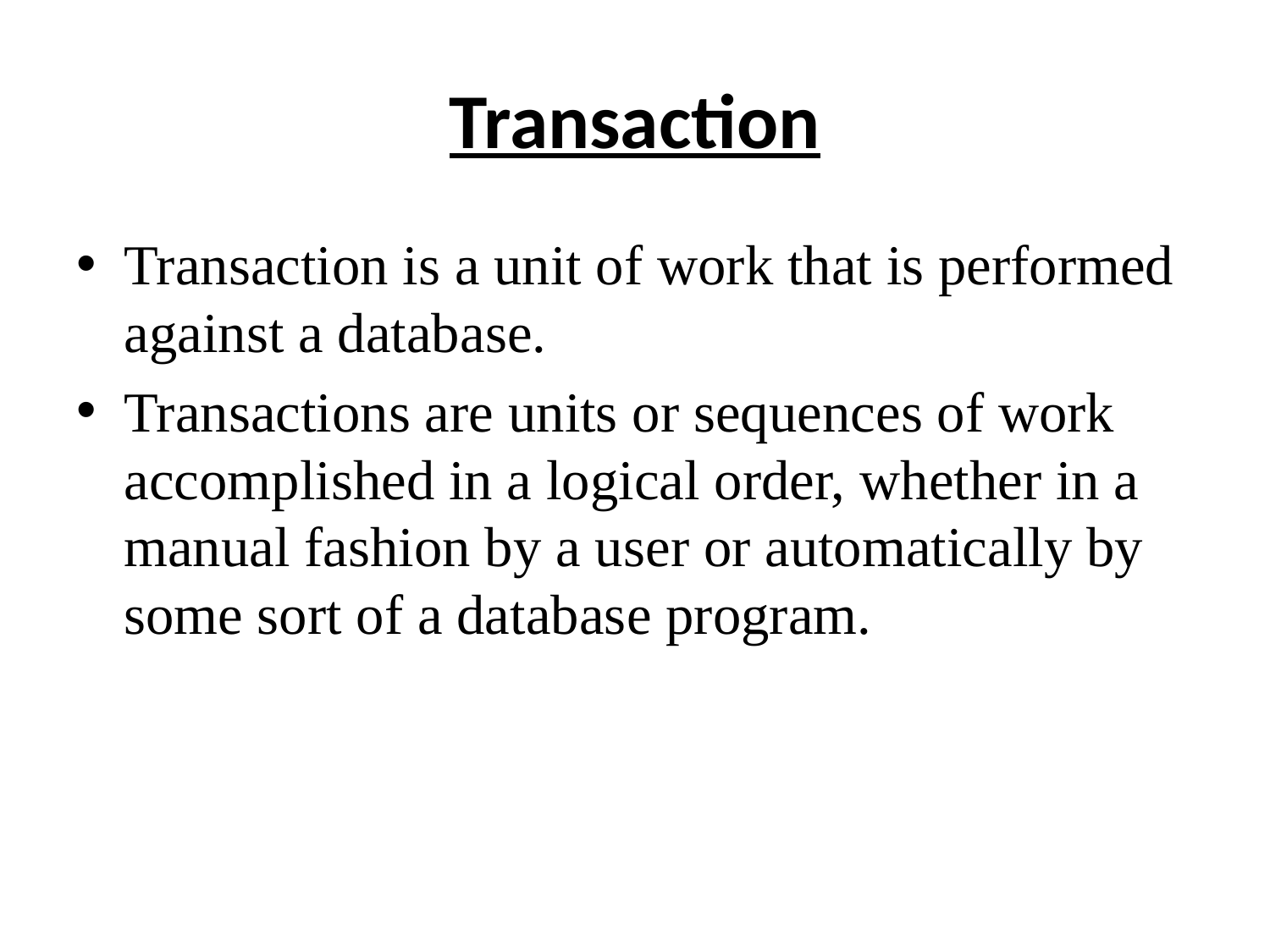

# Transaction
Transaction is a unit of work that is performed against a database.
Transactions are units or sequences of work accomplished in a logical order, whether in a manual fashion by a user or automatically by some sort of a database program.